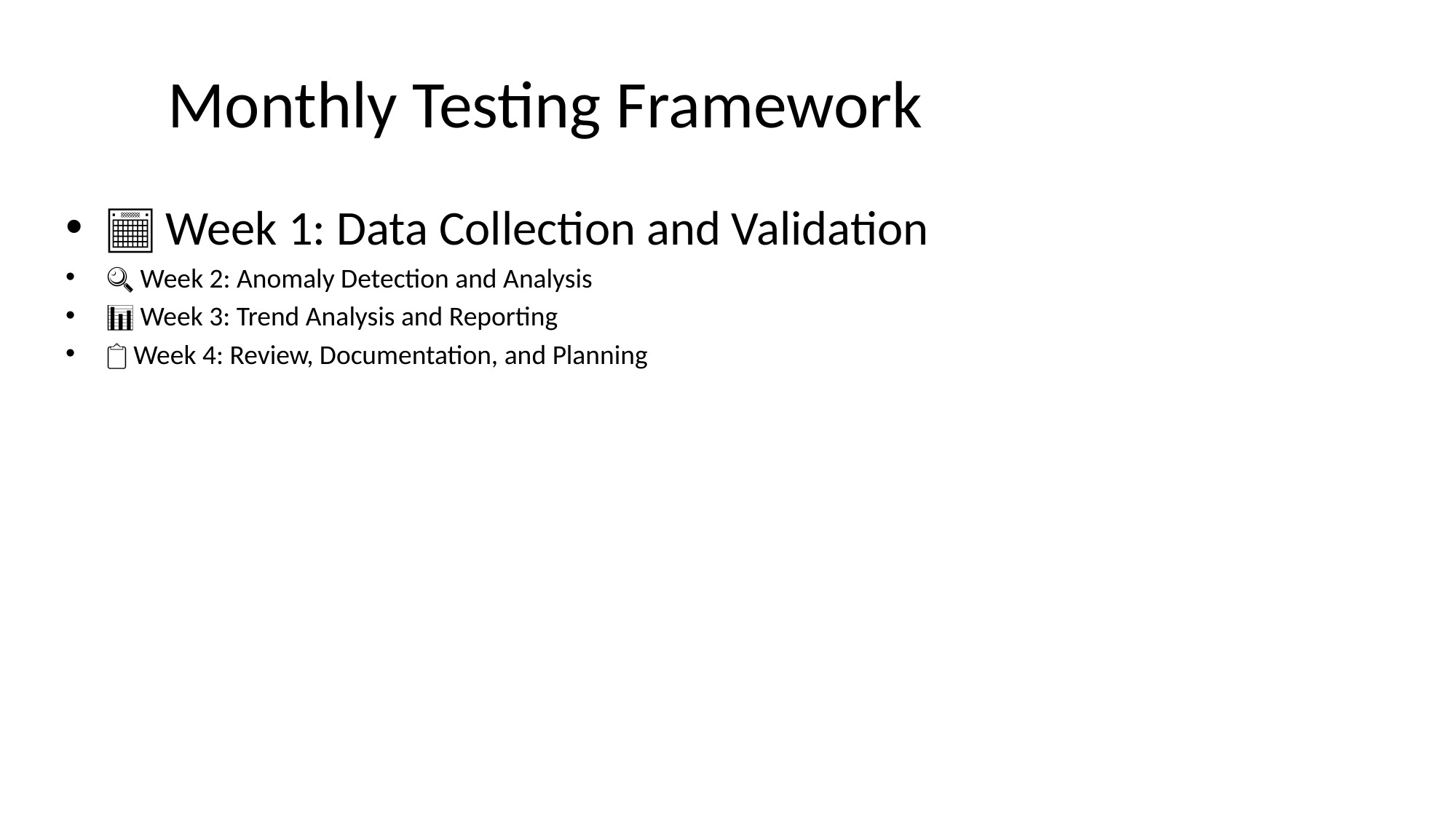

# Monthly Testing Framework
📅 Week 1: Data Collection and Validation
🔍 Week 2: Anomaly Detection and Analysis
📊 Week 3: Trend Analysis and Reporting
📋 Week 4: Review, Documentation, and Planning